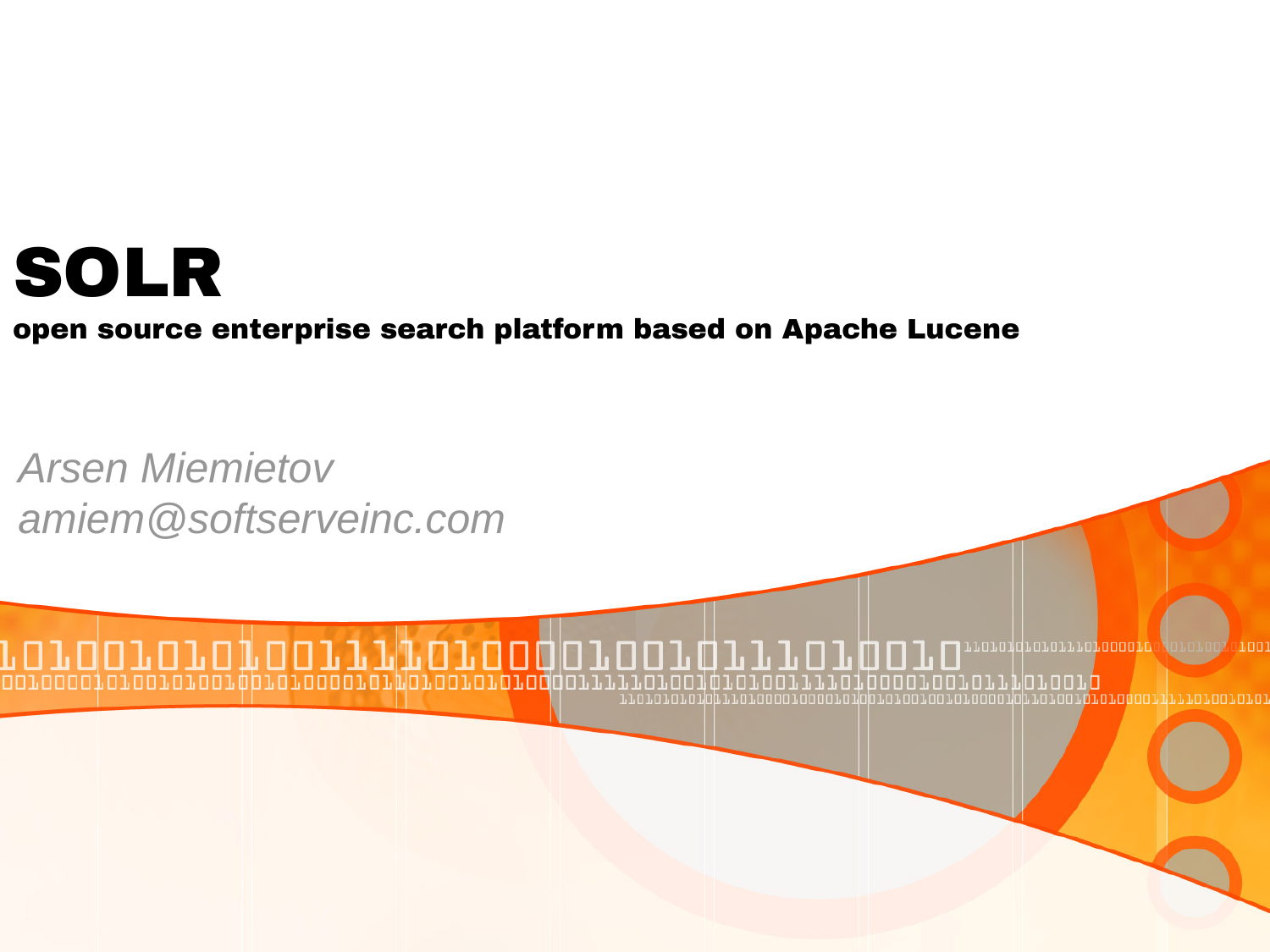

# SOLR open source enterprise search platform based on Apache Lucene
Arsen Miemietov
amiem@softserveinc.com